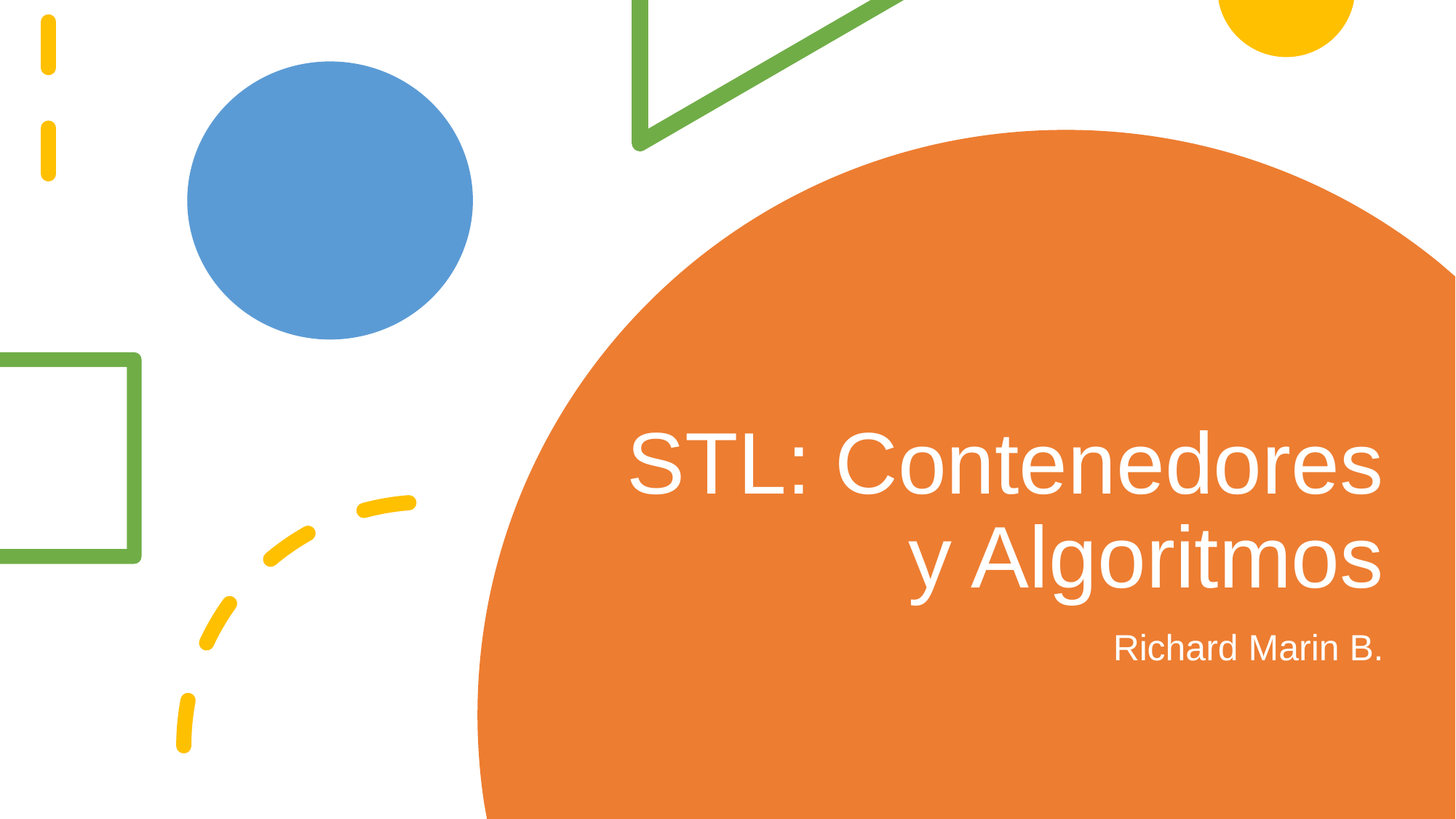

# STL: Contenedores y Algoritmos
Richard Marin B.